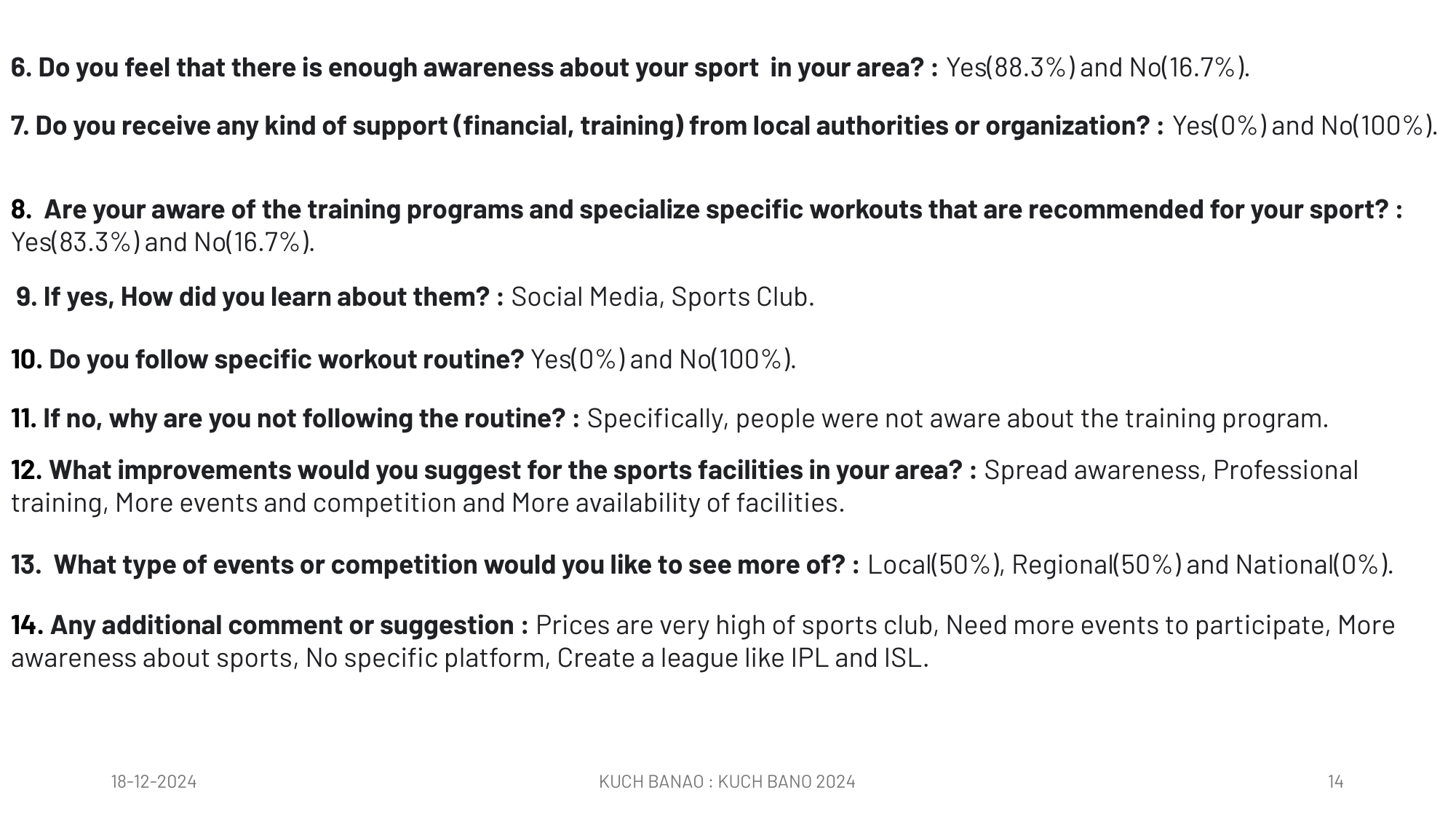

6. Do you feel that there is enough awareness about your sport  in your area? : Yes(88.3%) and No(16.7%).
7. Do you receive any kind of support (financial, training) from local authorities or organization? : Yes(0%) and No(100%).
8.  Are your aware of the training programs and specialize specific workouts that are recommended for your sport? : Yes(83.3%) and No(16.7%).
 9. If yes, How did you learn about them? : Social Media, Sports Club.
10. Do you follow specific workout routine? Yes(0%) and No(100%).
11. If no, why are you not following the routine? : Specifically, people were not aware about the training program.
12. What improvements would you suggest for the sports facilities in your area? : Spread awareness, Professional training, More events and competition and More availability of facilities.
13.  What type of events or competition would you like to see more of? : Local(50%), Regional(50%) and National(0%).
14. Any additional comment or suggestion : Prices are very high of sports club, Need more events to participate, More awareness about sports, No specific platform, Create a league like IPL and ISL.
18-12-2024
KUCH BANAO : KUCH BANO 2024
14